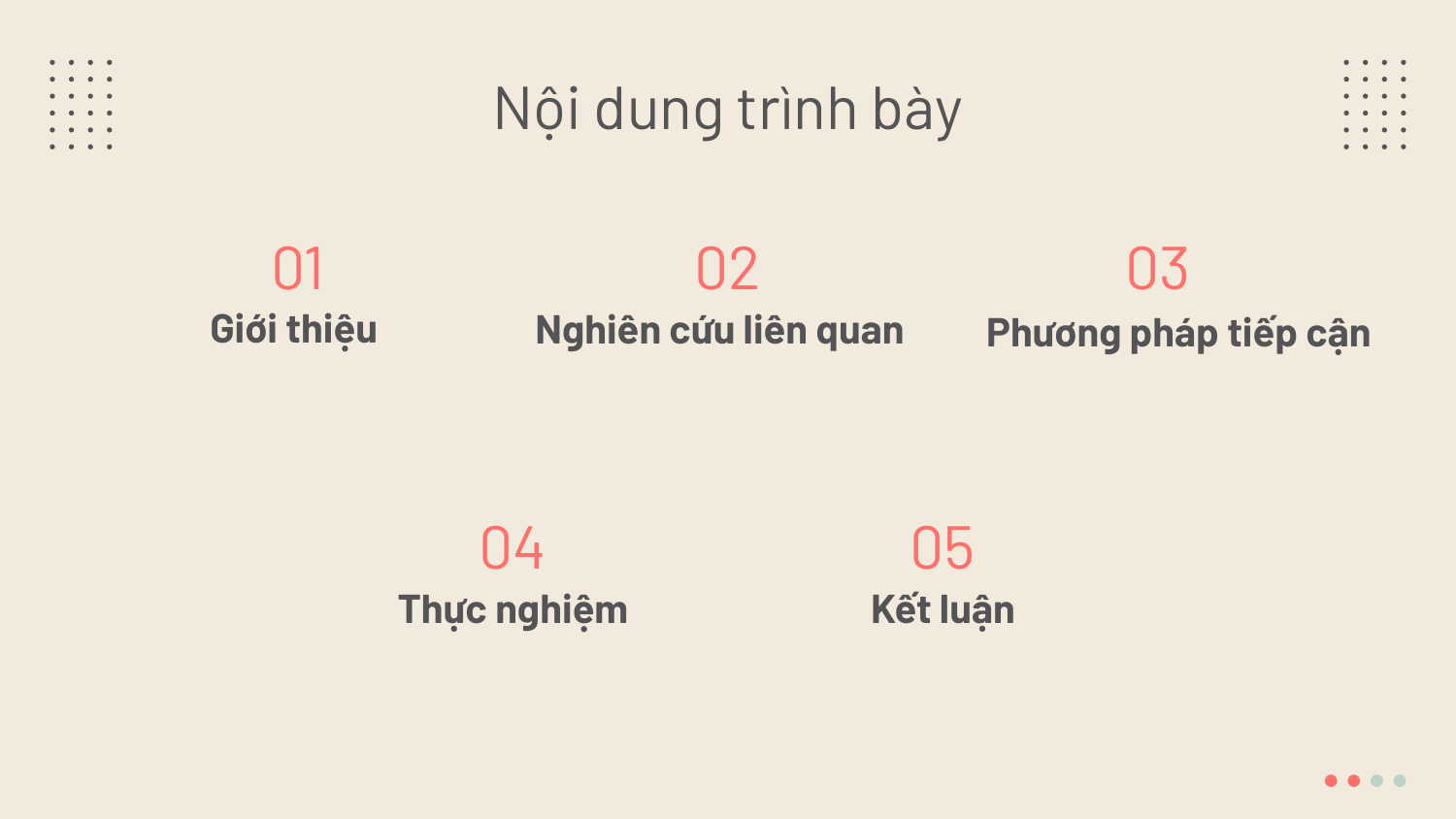

Nội dung trình bày
01
02
03
# Giới thiệu
Nghiên cứu liên quan
Phương pháp tiếp cận
04
05
Thực nghiệm
Kết luận